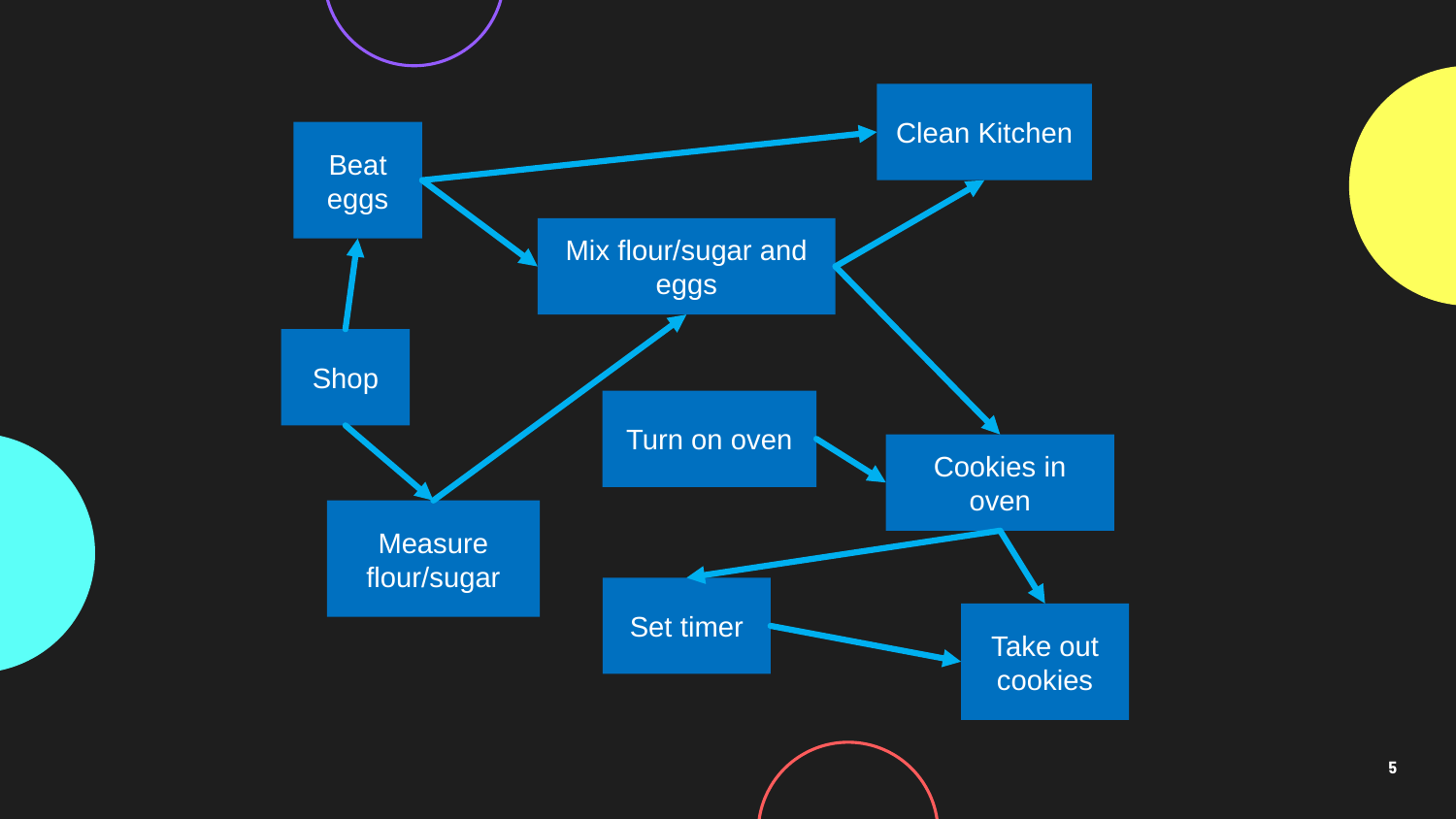

Clean Kitchen
Beat eggs
Mix flour/sugar and eggs
Shop
Turn on oven
Cookies in oven
Measure flour/sugar
Set timer
Take out cookies
5